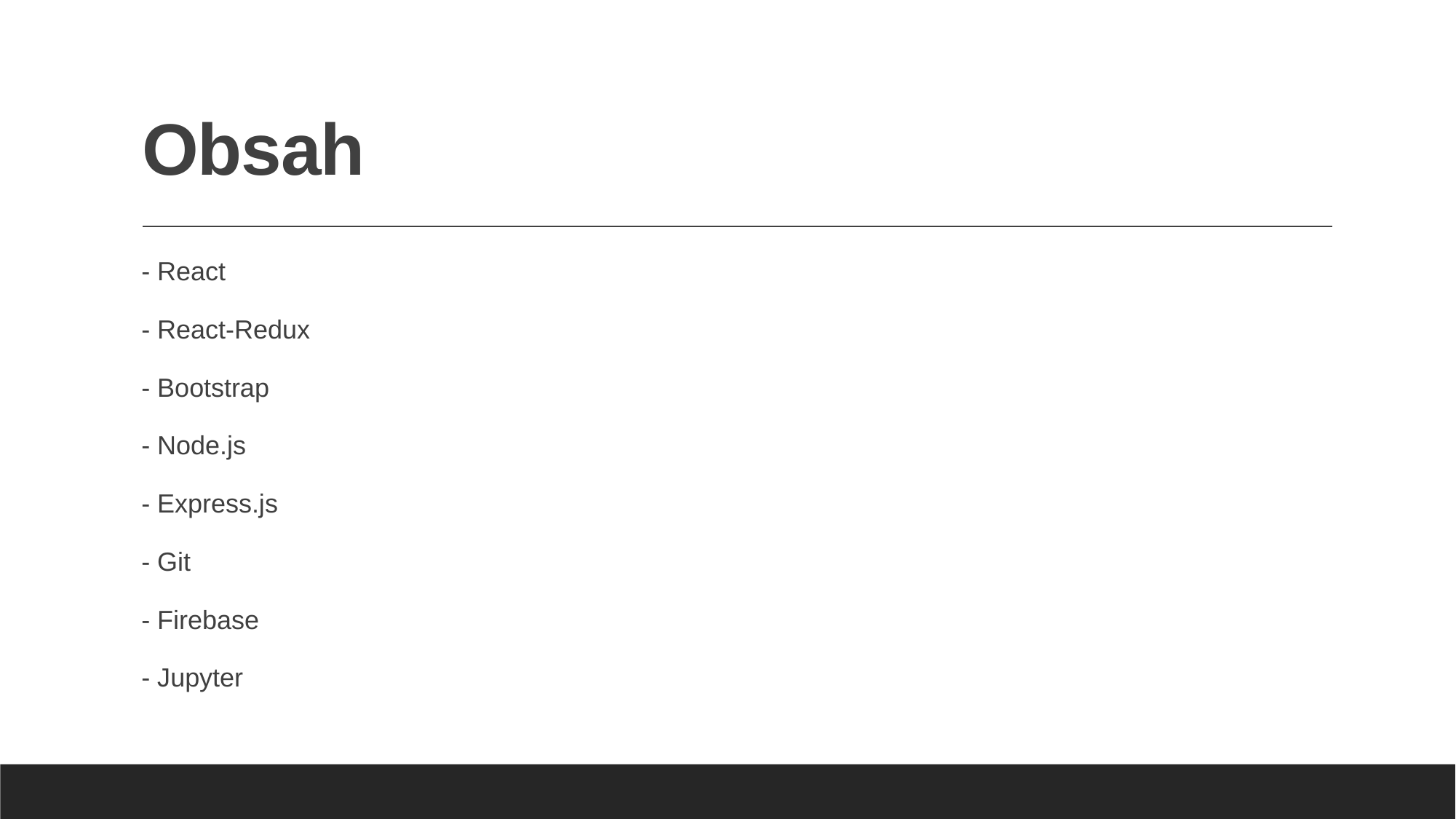

# Obsah
- React
- React-Redux
- Bootstrap
- Node.js
- Express.js
- Git
- Firebase
- Jupyter